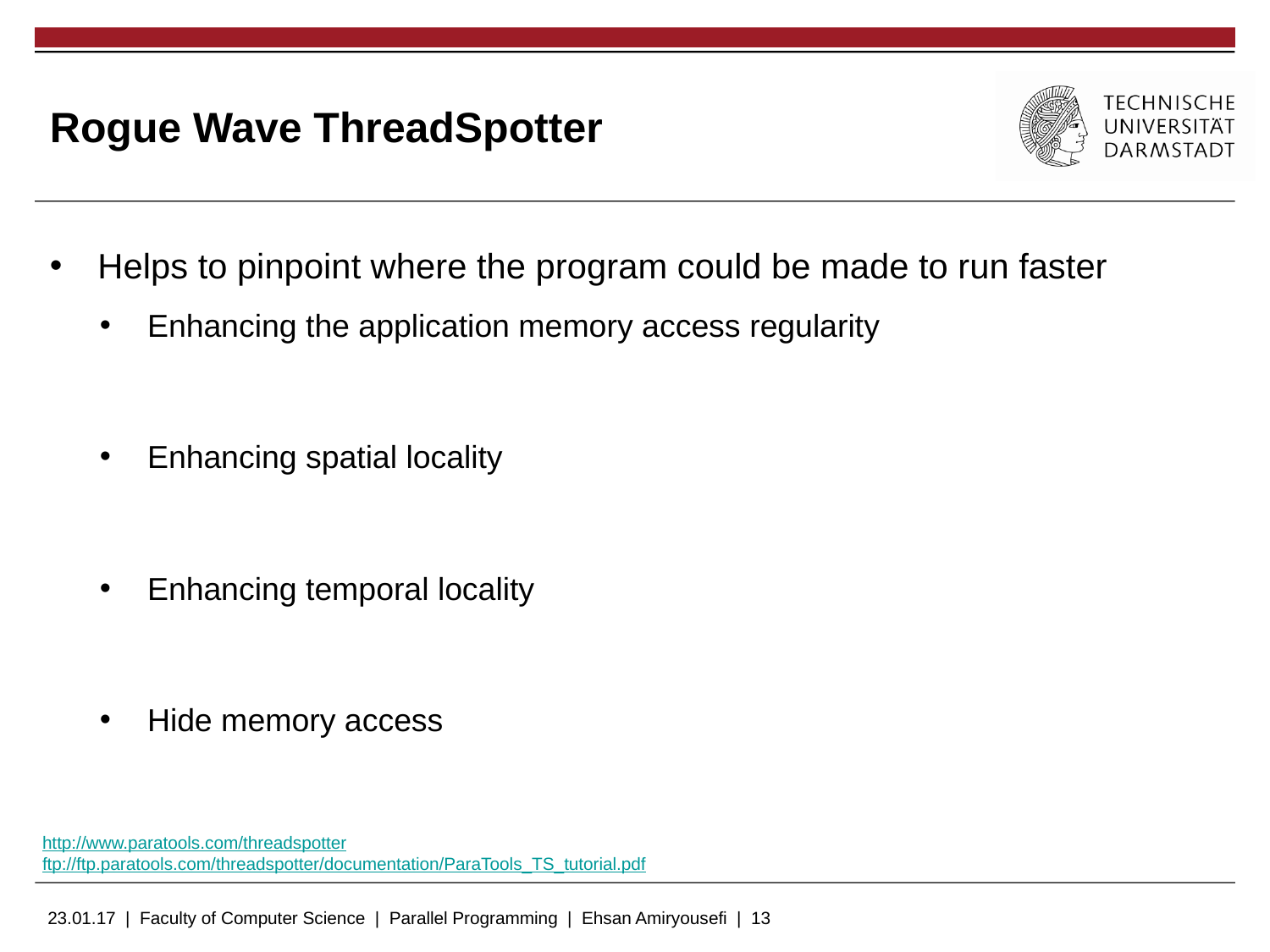

# Rogue Wave ThreadSpotter
Helps to pinpoint where the program could be made to run faster
Enhancing the application memory access regularity

Enhancing spatial locality

Enhancing temporal locality

Hide memory access

http://www.paratools.com/threadspotter
ftp://ftp.paratools.com/threadspotter/documentation/ParaTools_TS_tutorial.pdf